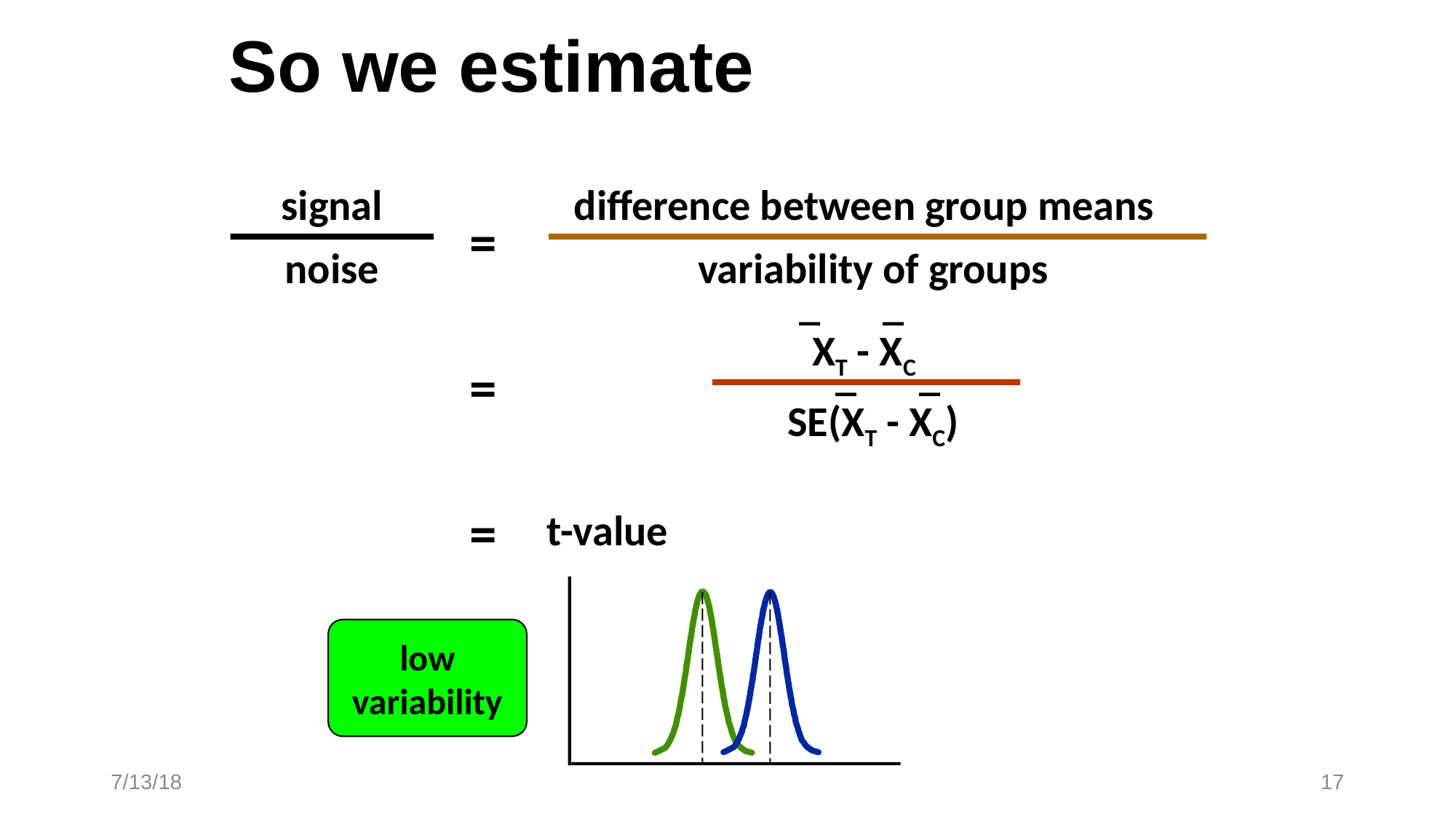

# So we estimate
signal
difference between group means
=
noise
variability of groups

_
_
XT - XC
_
_
=

SE(XT - XC)
=
t-value

low
variability
7/13/18
17